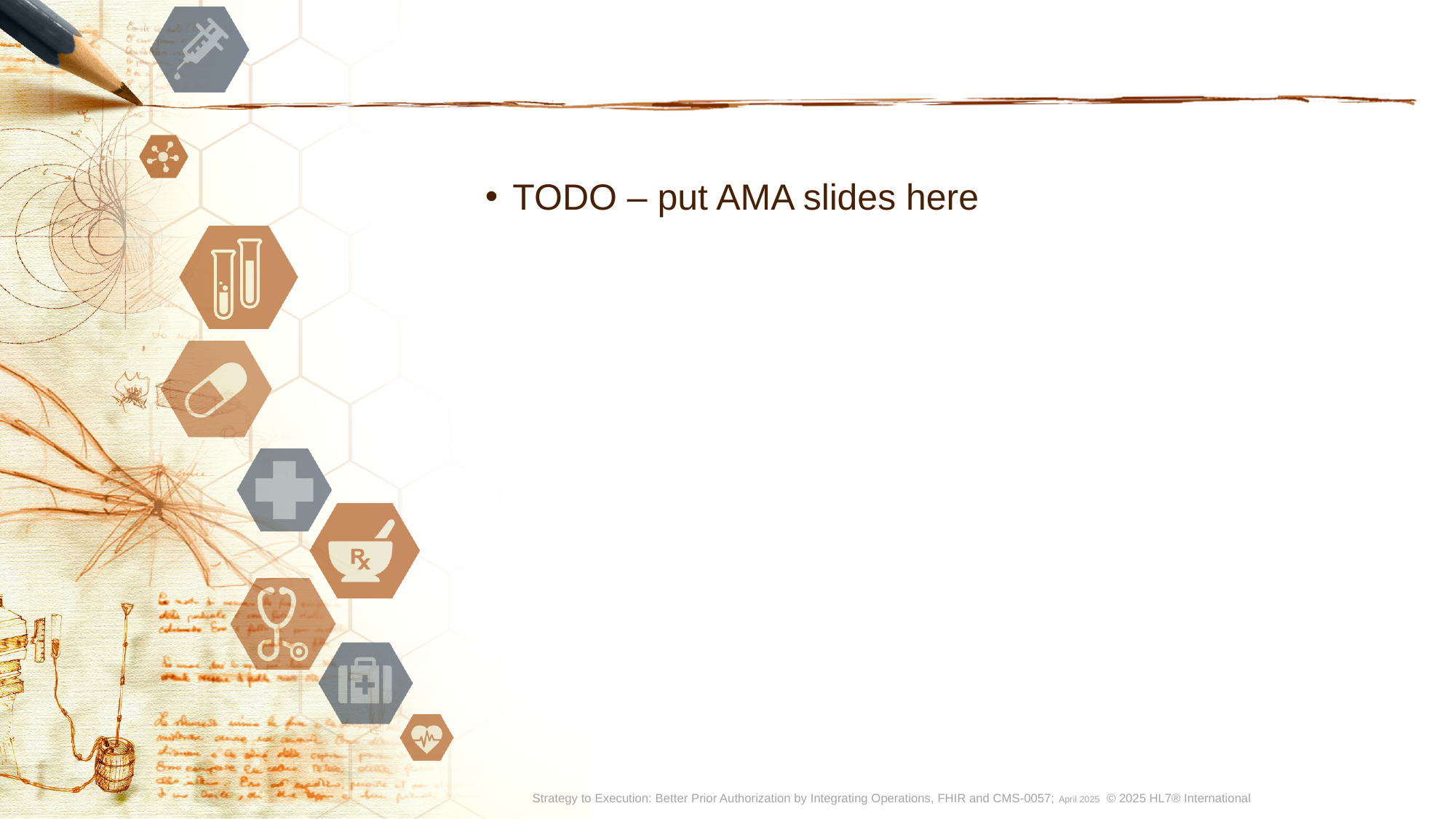

#
TODO – put AMA slides here